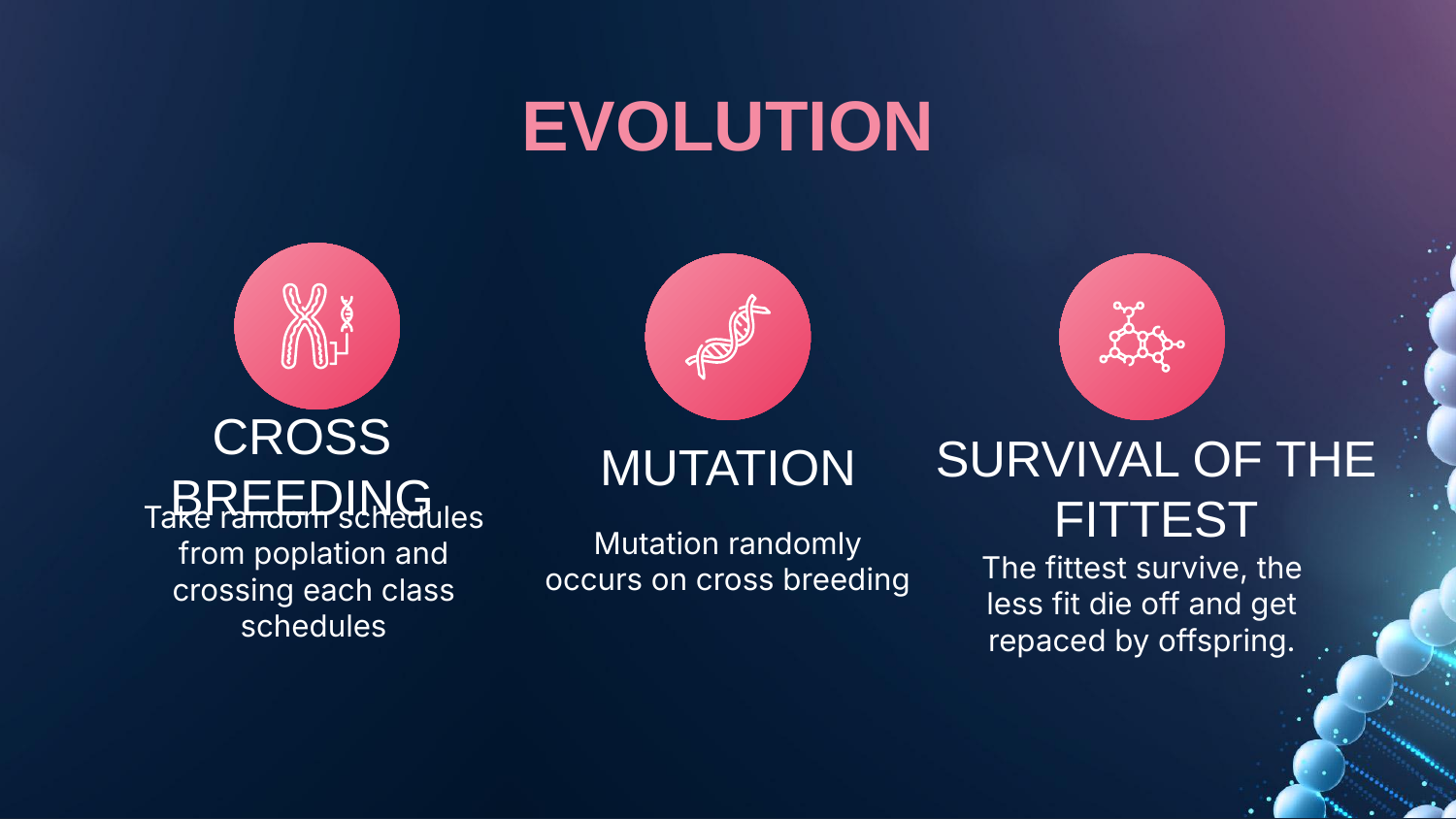

# EVOLUTION

CROSS BREEDING
MUTATION
SURVIVAL OF THE FITTEST
Take random schedules from poplation and crossing each class schedules
Mutation randomly occurs on cross breeding
The fittest survive, the less fit die off and get repaced by offspring.